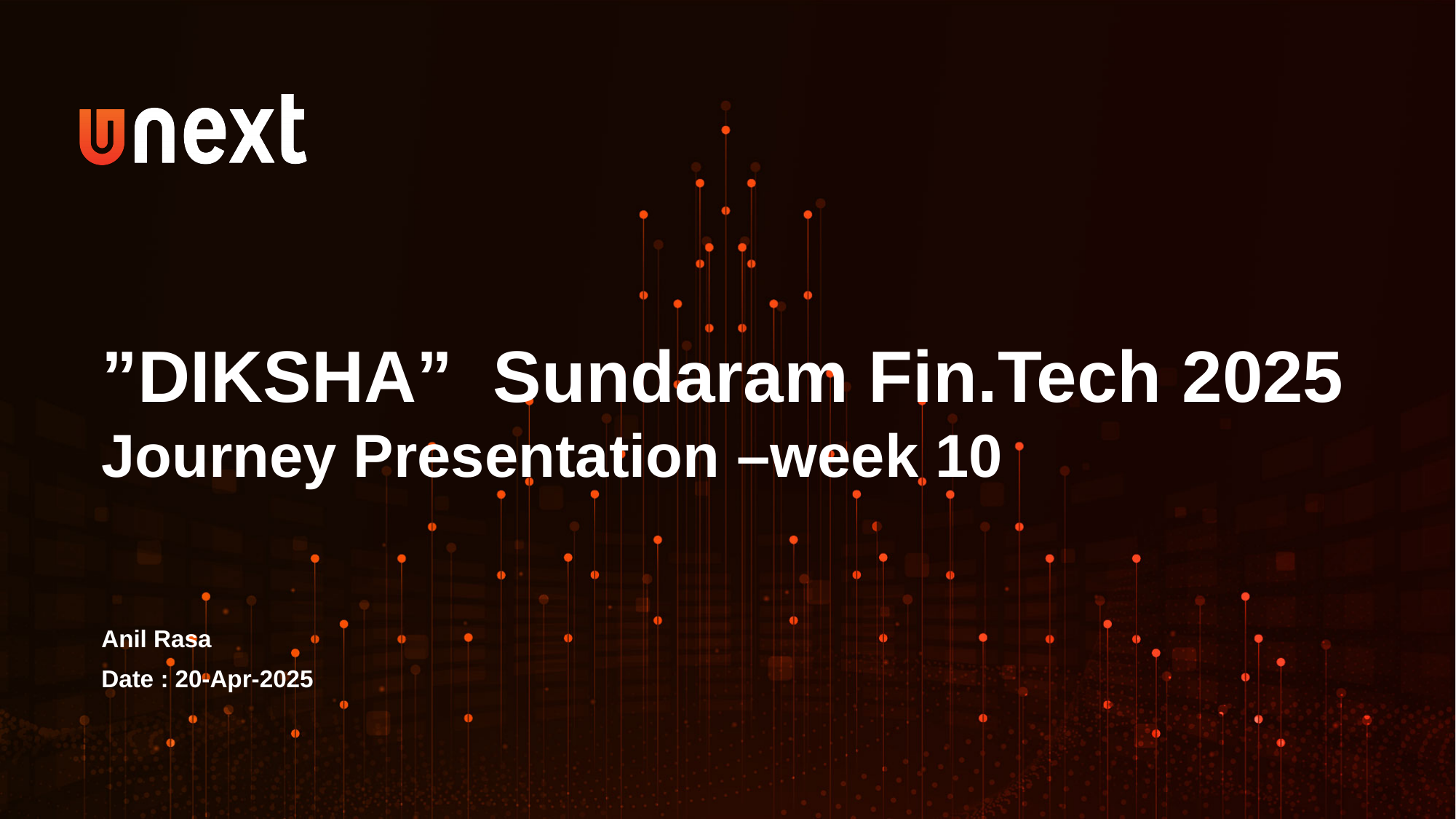

”DIKSHA”  Sundaram Fin.Tech 2025
Journey Presentation –week 10
Anil Rasa
Date : 20-Apr-2025